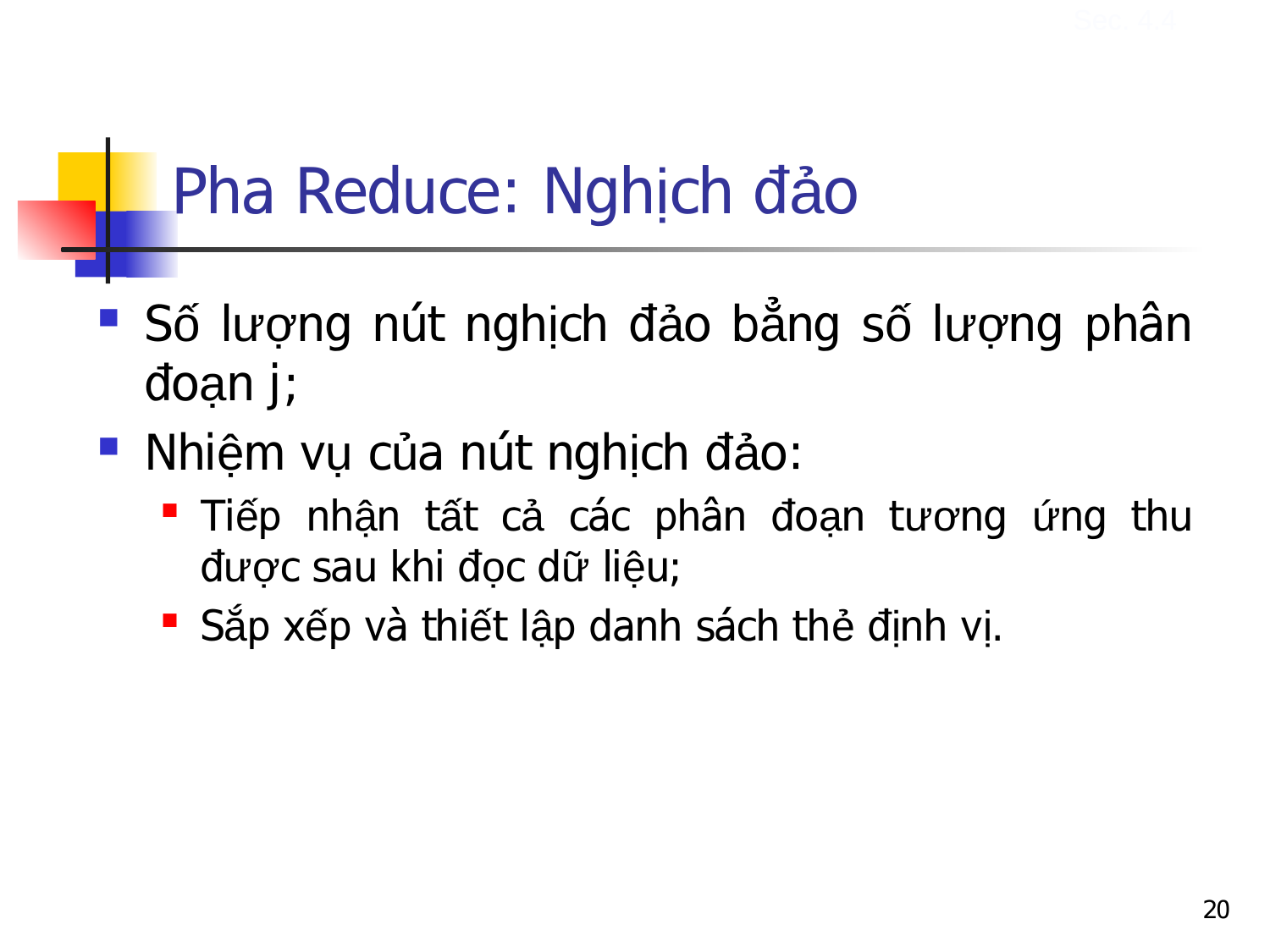

Pha Reduce: Nghịch đảo
Sec. 4.4
Số lượng nút nghịch đảo bẳng số lượng phân đoạn j;
Nhiệm vụ của nút nghịch đảo:
Tiếp nhận tất cả các phân đoạn tương ứng thu được sau khi đọc dữ liệu;
Sắp xếp và thiết lập danh sách thẻ định vị.

20